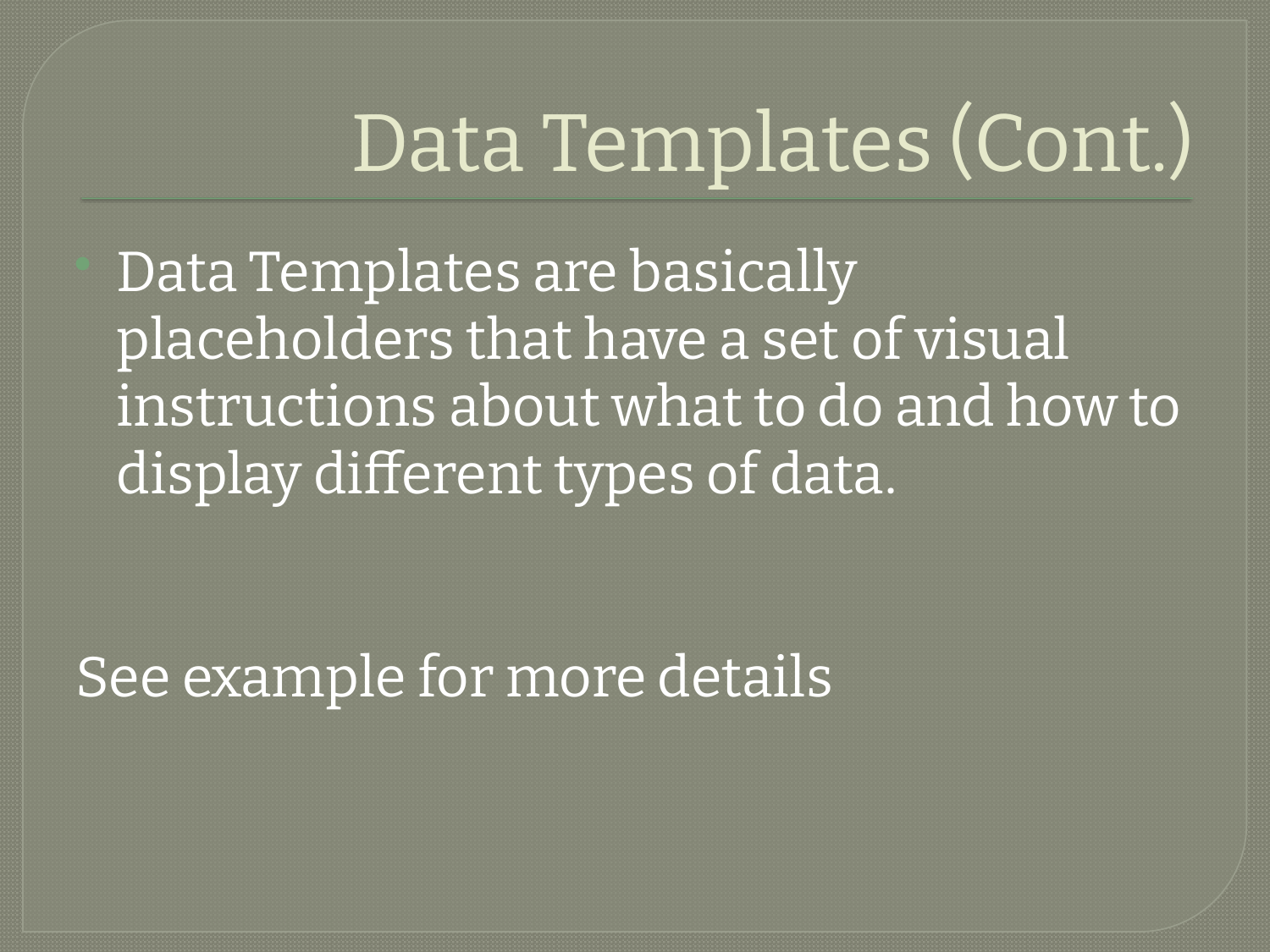

# Data Templates (Cont.)
Data Templates are basically placeholders that have a set of visual instructions about what to do and how to display different types of data.

See example for more details